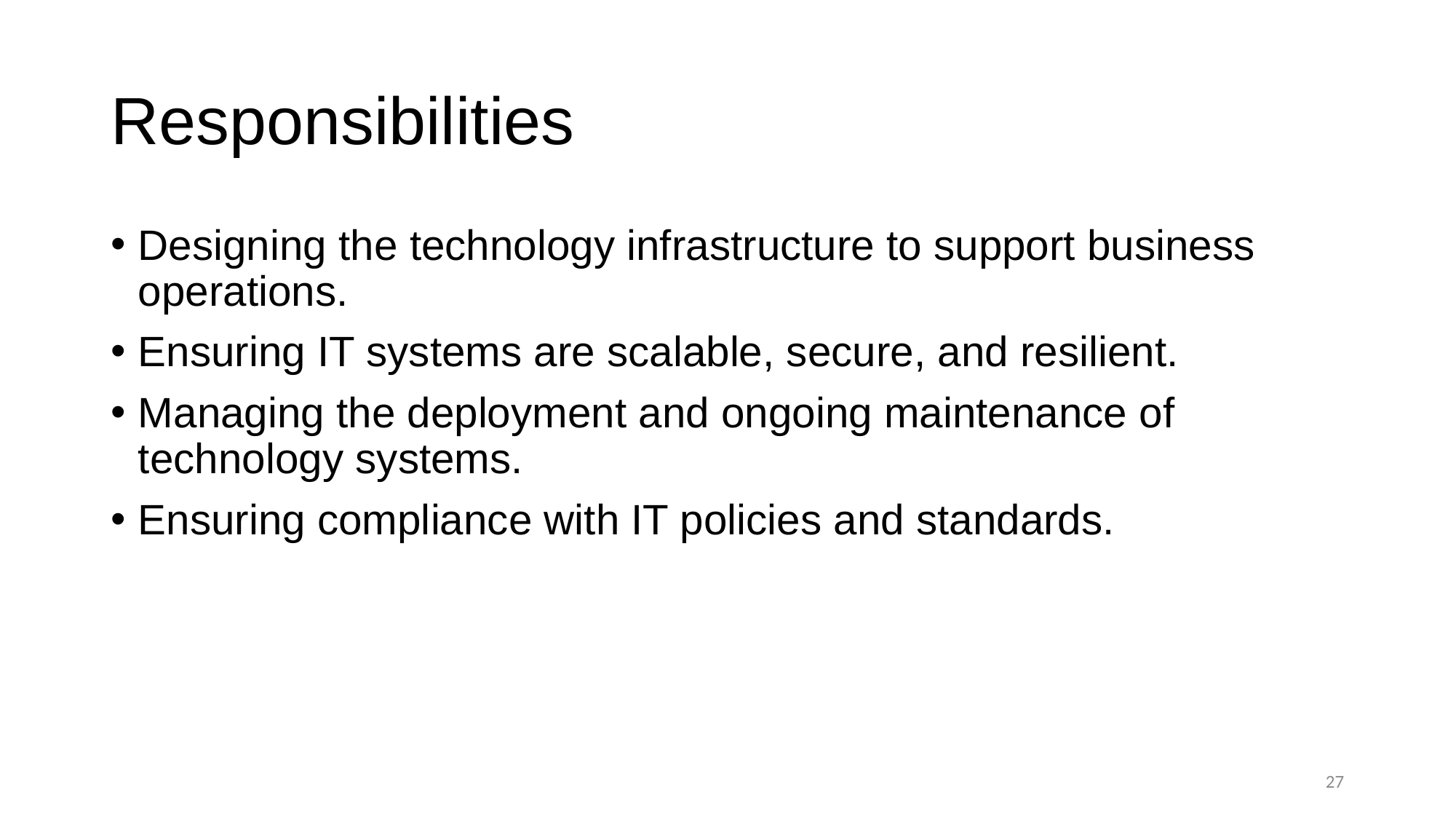

# Responsibilities
Designing the technology infrastructure to support business operations.
Ensuring IT systems are scalable, secure, and resilient.
Managing the deployment and ongoing maintenance of technology systems.
Ensuring compliance with IT policies and standards.
27